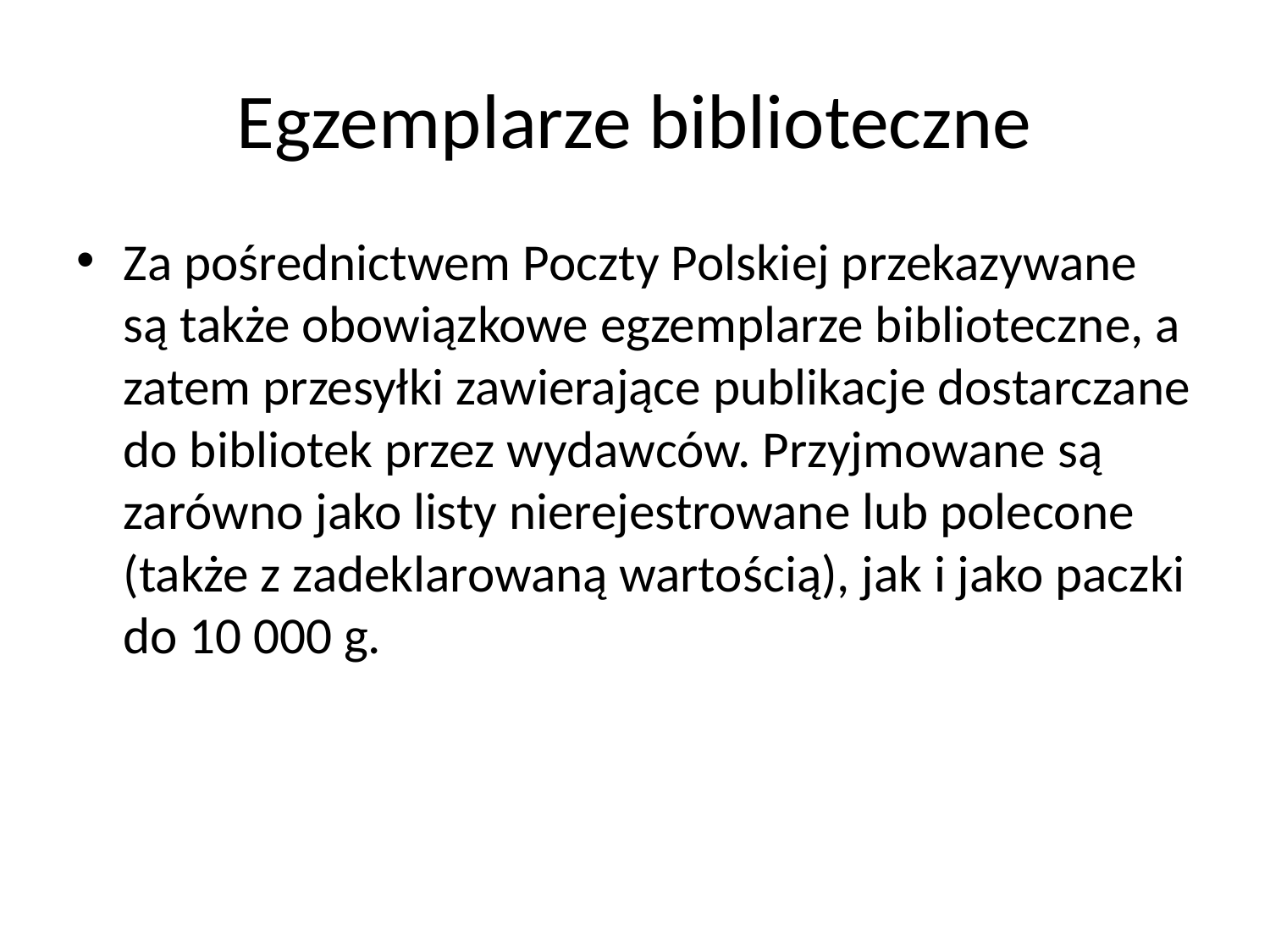

# Egzemplarze biblioteczne
Za pośrednictwem Poczty Polskiej przekazywane są także obowiązkowe egzemplarze biblioteczne, a zatem przesyłki zawierające publikacje dostarczane do bibliotek przez wydawców. Przyjmowane są zarówno jako listy nierejestrowane lub polecone (także z zadeklarowaną wartością), jak i jako paczki do 10 000 g.